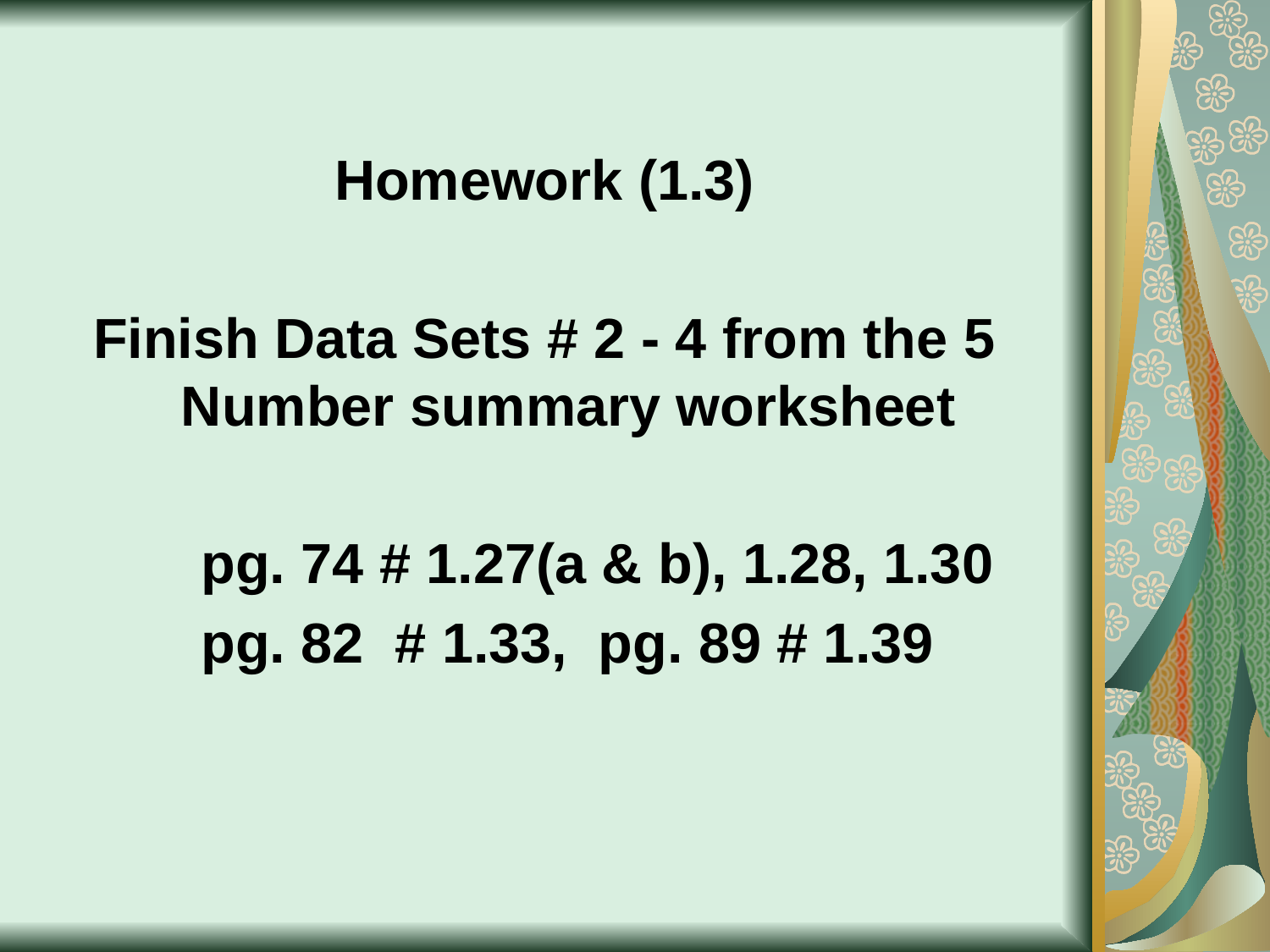

Homework (1.3)

Finish Data Sets # 2 - 4 from the 5 Number summary worksheet

          pg. 74 # 1.27(a & b), 1.28, 1.30
          pg. 82  # 1.33,  pg. 89 # 1.39